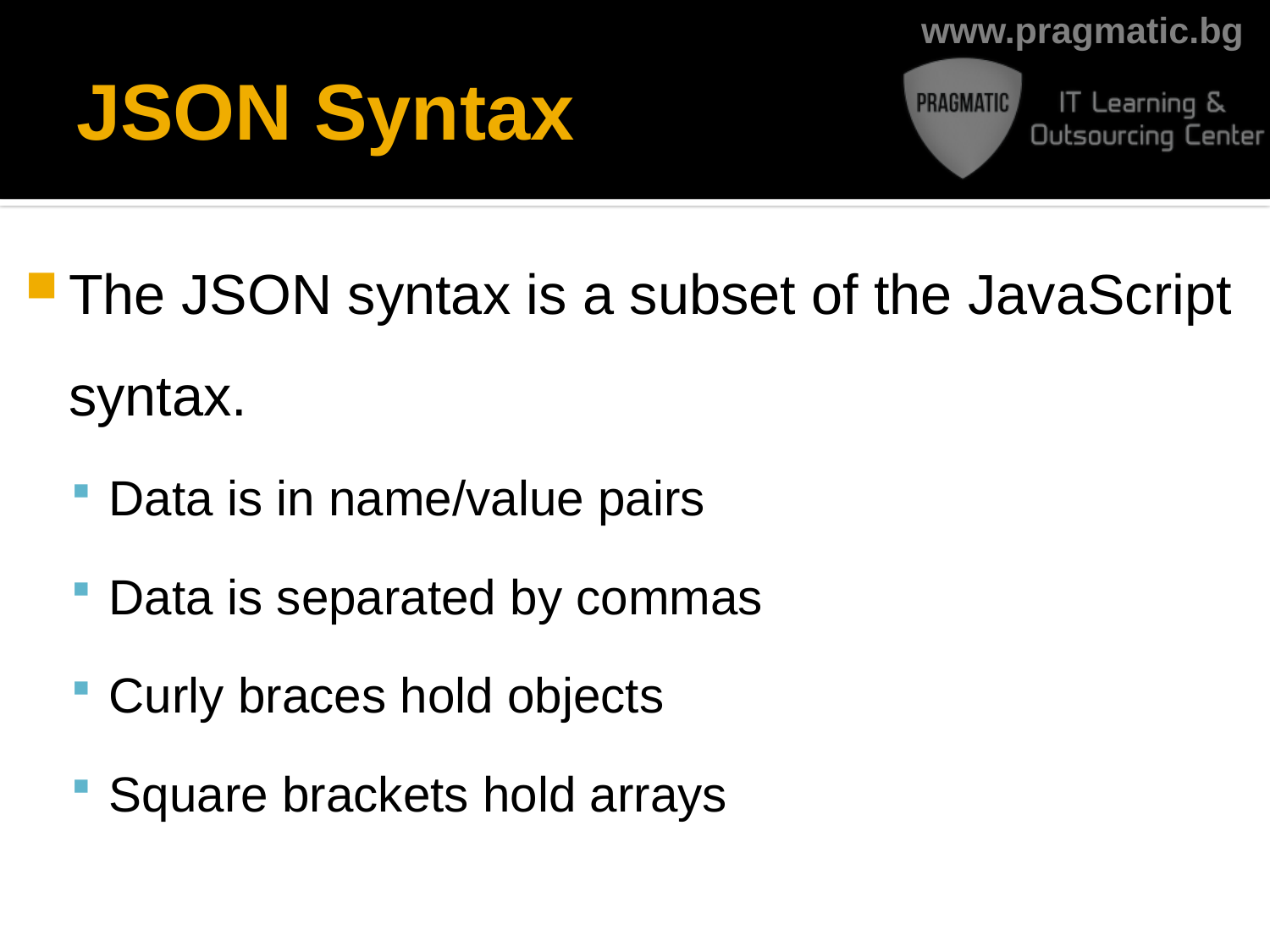

# JSON Syntax
The JSON syntax is a subset of the JavaScript syntax.
Data is in name/value pairs
Data is separated by commas
Curly braces hold objects
Square brackets hold arrays